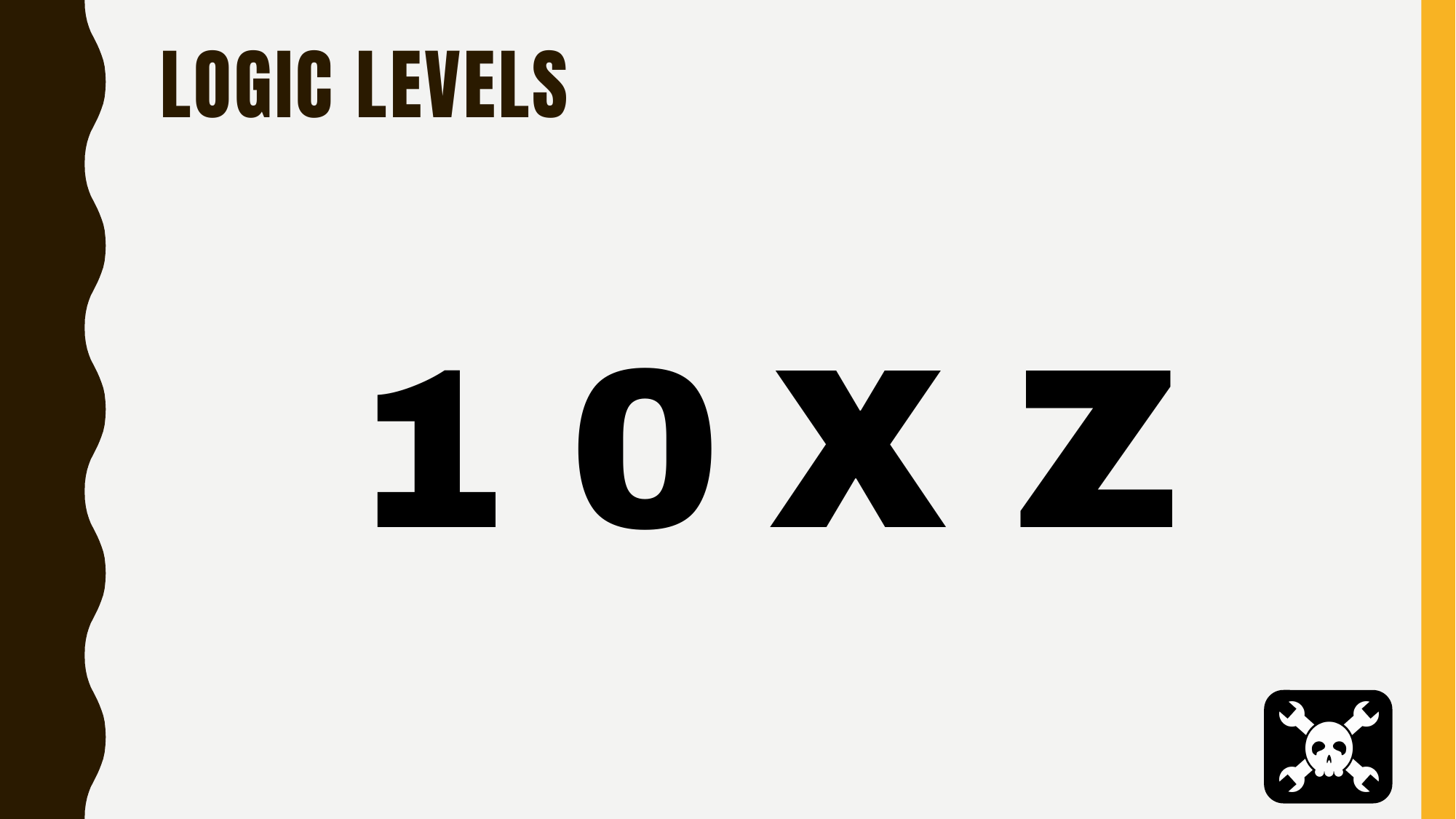

# Logic LEVELS
Z
X
0
1